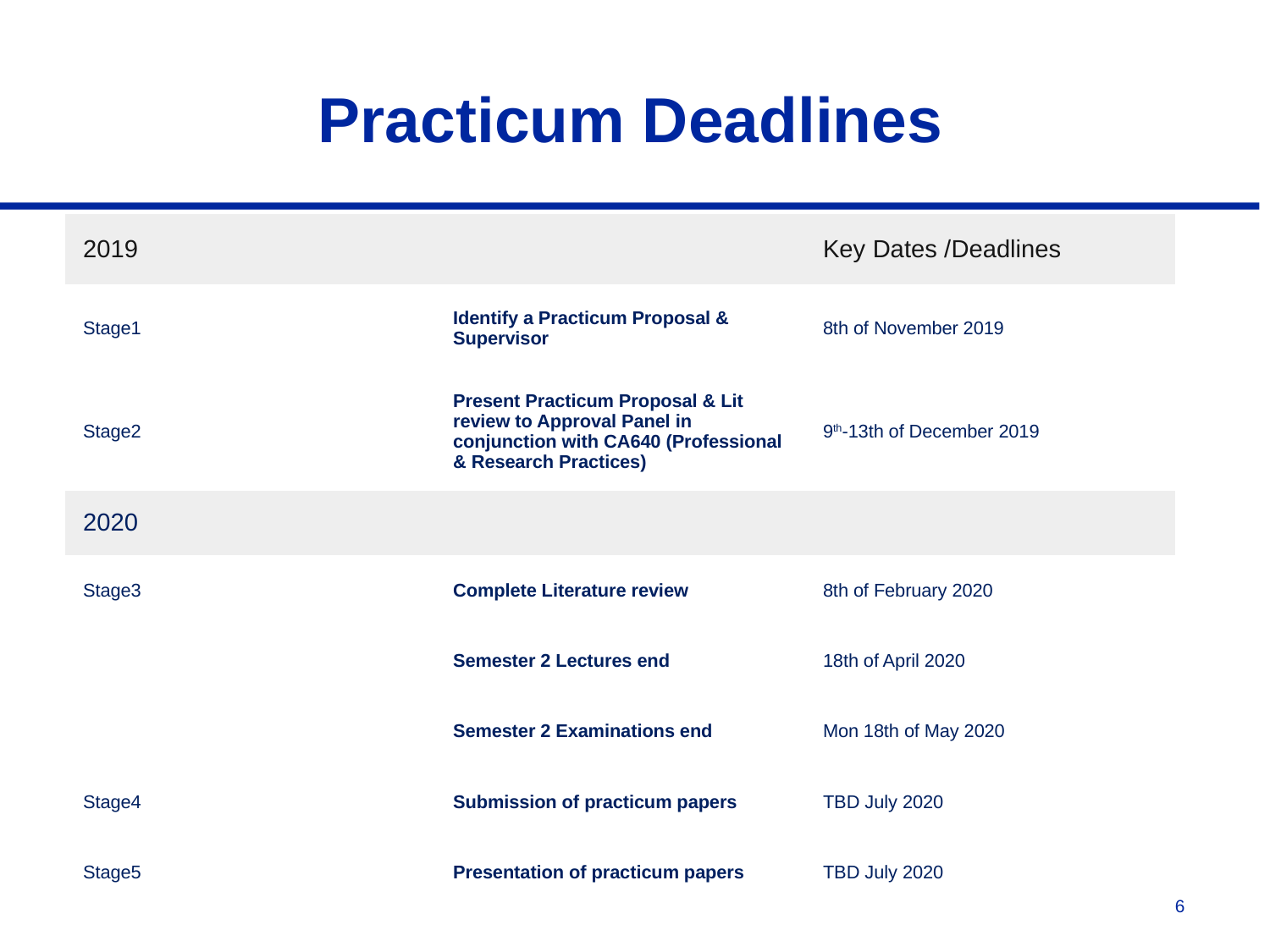

# Practicum Deadlines
| 2019 |  | Key Dates /Deadlines |
| --- | --- | --- |
| Stage1 | Identify a Practicum Proposal & Supervisor | 8th of November 2019 |
| Stage2 | Present Practicum Proposal & Lit review to Approval Panel in conjunction with CA640 (Professional & Research Practices) | 9th-13th of December 2019 |
| 2020 |  |  |
| Stage3 | Complete Literature review | 8th of February 2020 |
|  | Semester 2 Lectures end | 18th of April 2020 |
|  | Semester 2 Examinations end | Mon 18th of May 2020 |
| Stage4 | Submission of practicum papers | TBD July 2020 |
| Stage5 | Presentation of practicum papers | TBD July 2020 |